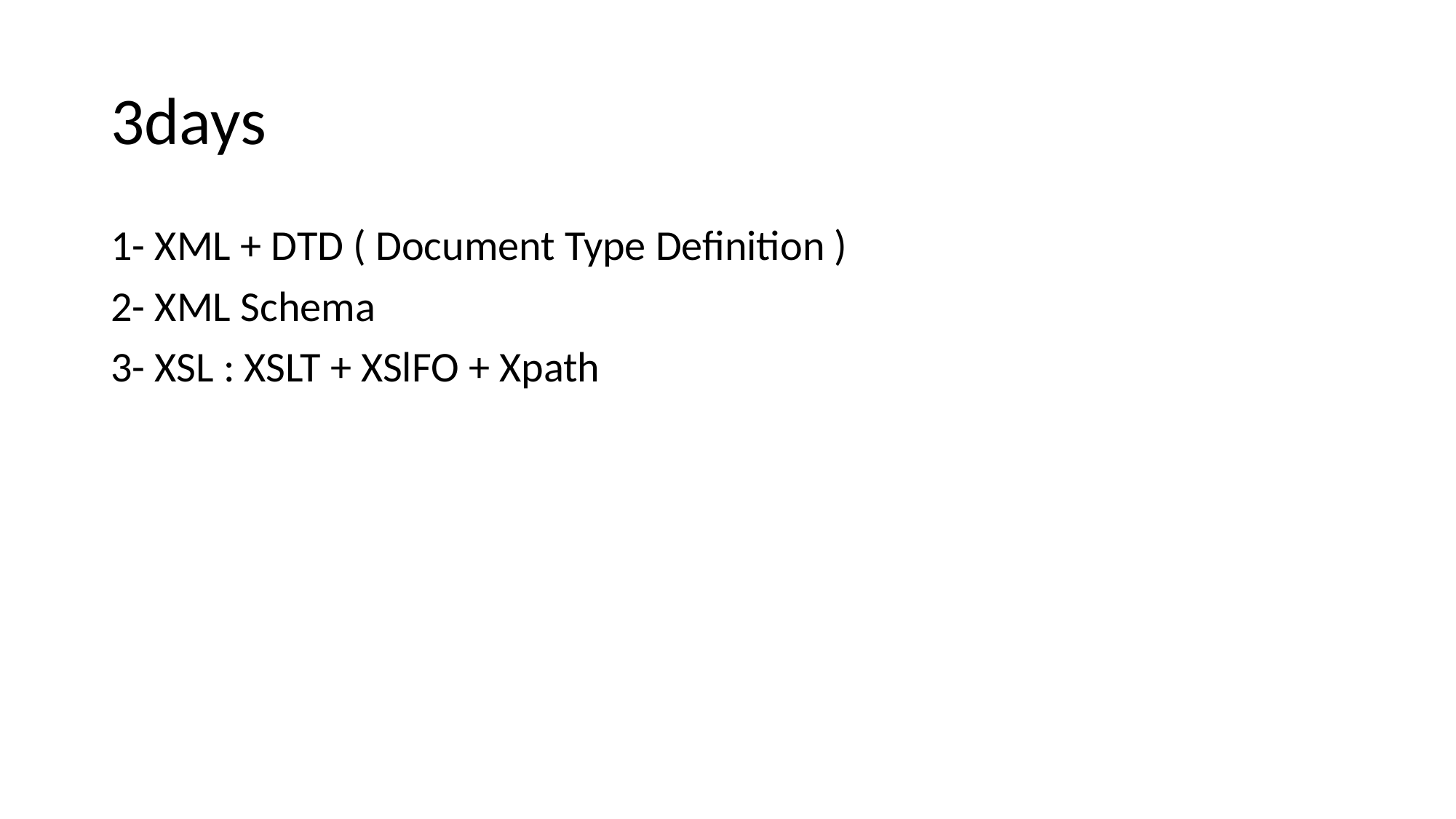

# 3days
1- XML + DTD ( Document Type Definition )
2- XML Schema
3- XSL : XSLT + XSlFO + Xpath